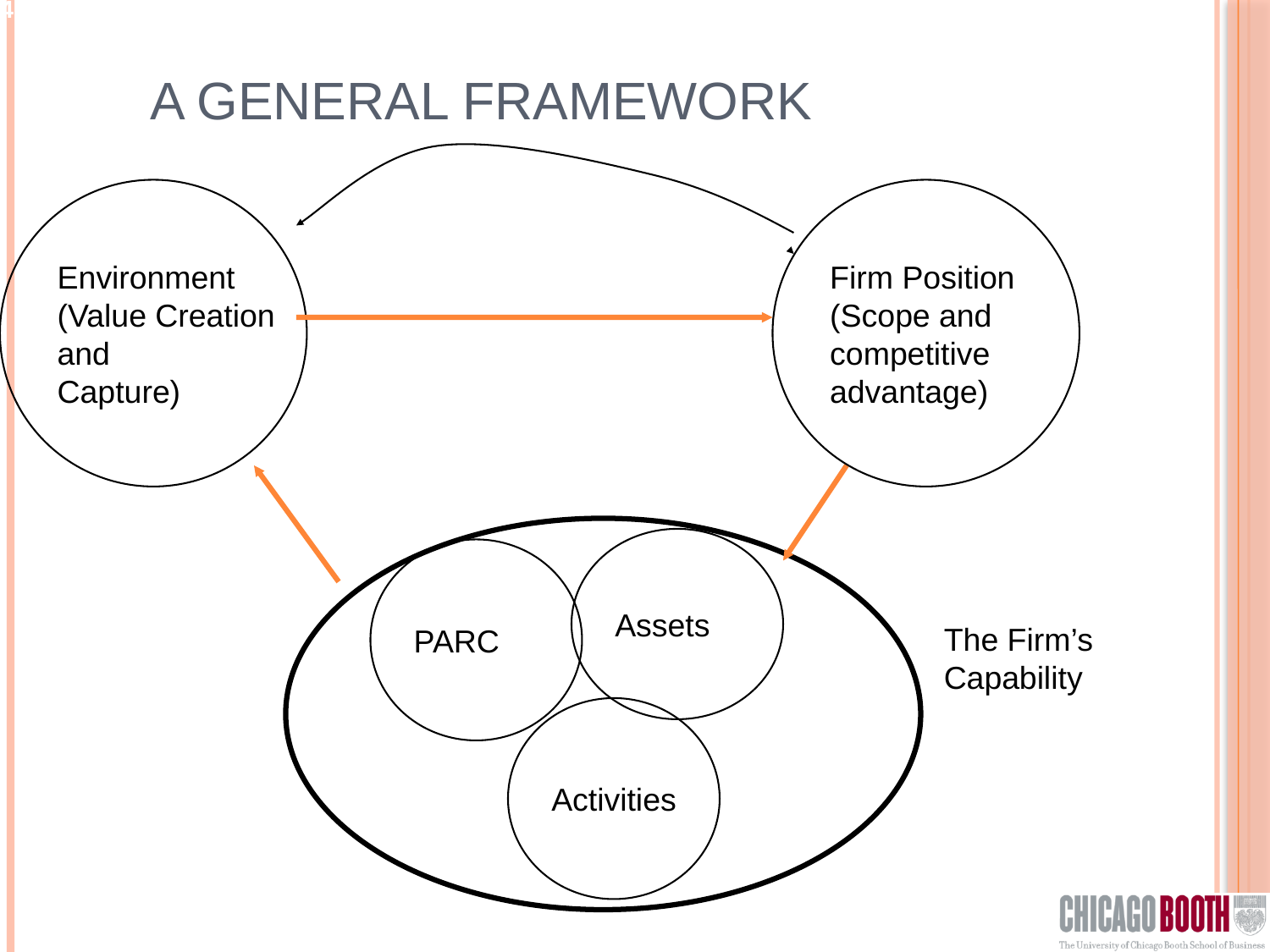

# A general framework

Environment
(Value Creation
and
Capture)
Firm Position
(Scope and
competitive
advantage)

Assets
PARC
The Firm’s Capability
Activities
14